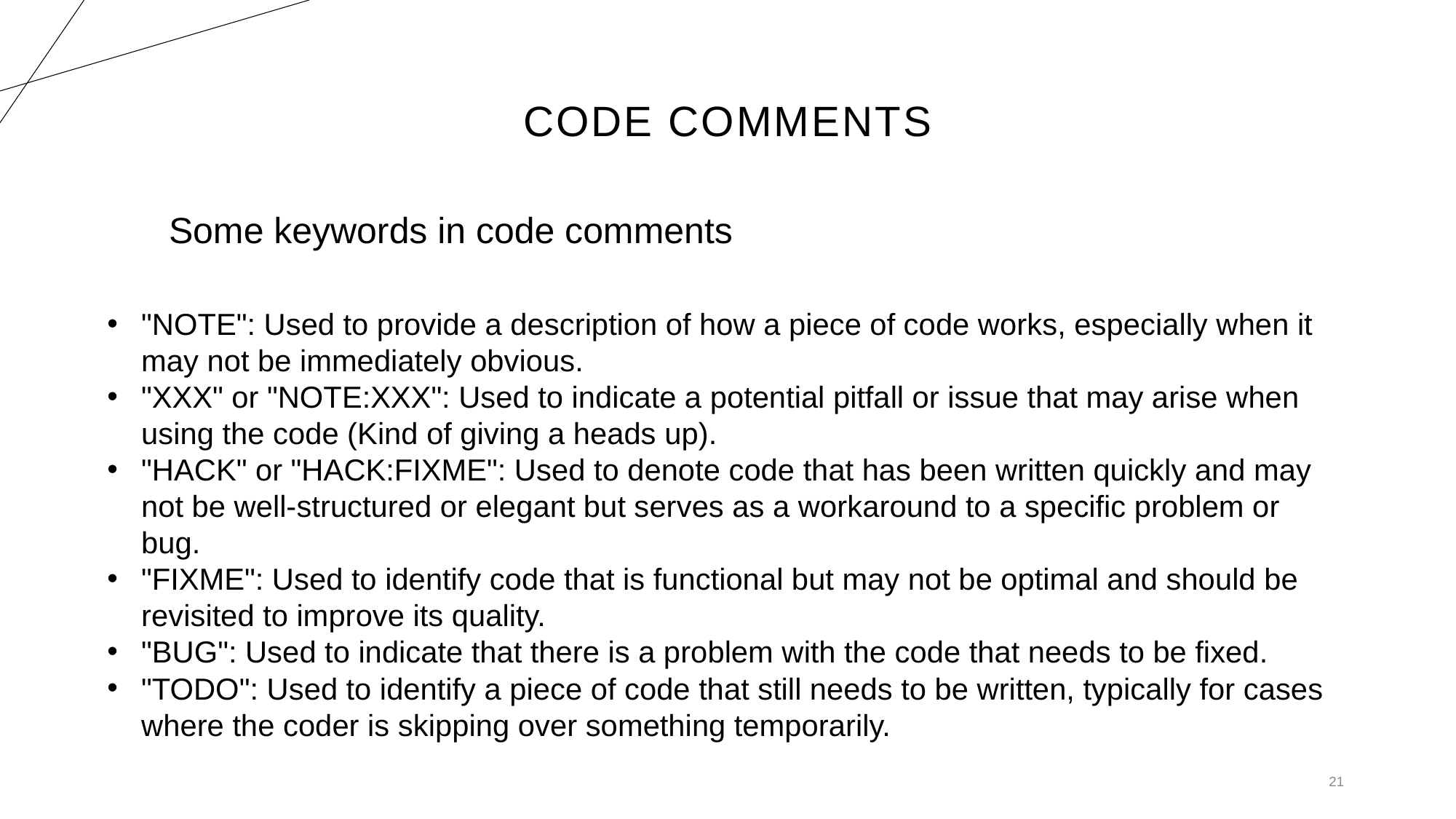

# Code Comments
Some keywords in code comments
"NOTE": Used to provide a description of how a piece of code works, especially when it may not be immediately obvious.
"XXX" or "NOTE:XXX": Used to indicate a potential pitfall or issue that may arise when using the code (Kind of giving a heads up).
"HACK" or "HACK:FIXME": Used to denote code that has been written quickly and may not be well-structured or elegant but serves as a workaround to a specific problem or bug.
"FIXME": Used to identify code that is functional but may not be optimal and should be revisited to improve its quality.
"BUG": Used to indicate that there is a problem with the code that needs to be fixed.
"TODO": Used to identify a piece of code that still needs to be written, typically for cases where the coder is skipping over something temporarily.
21